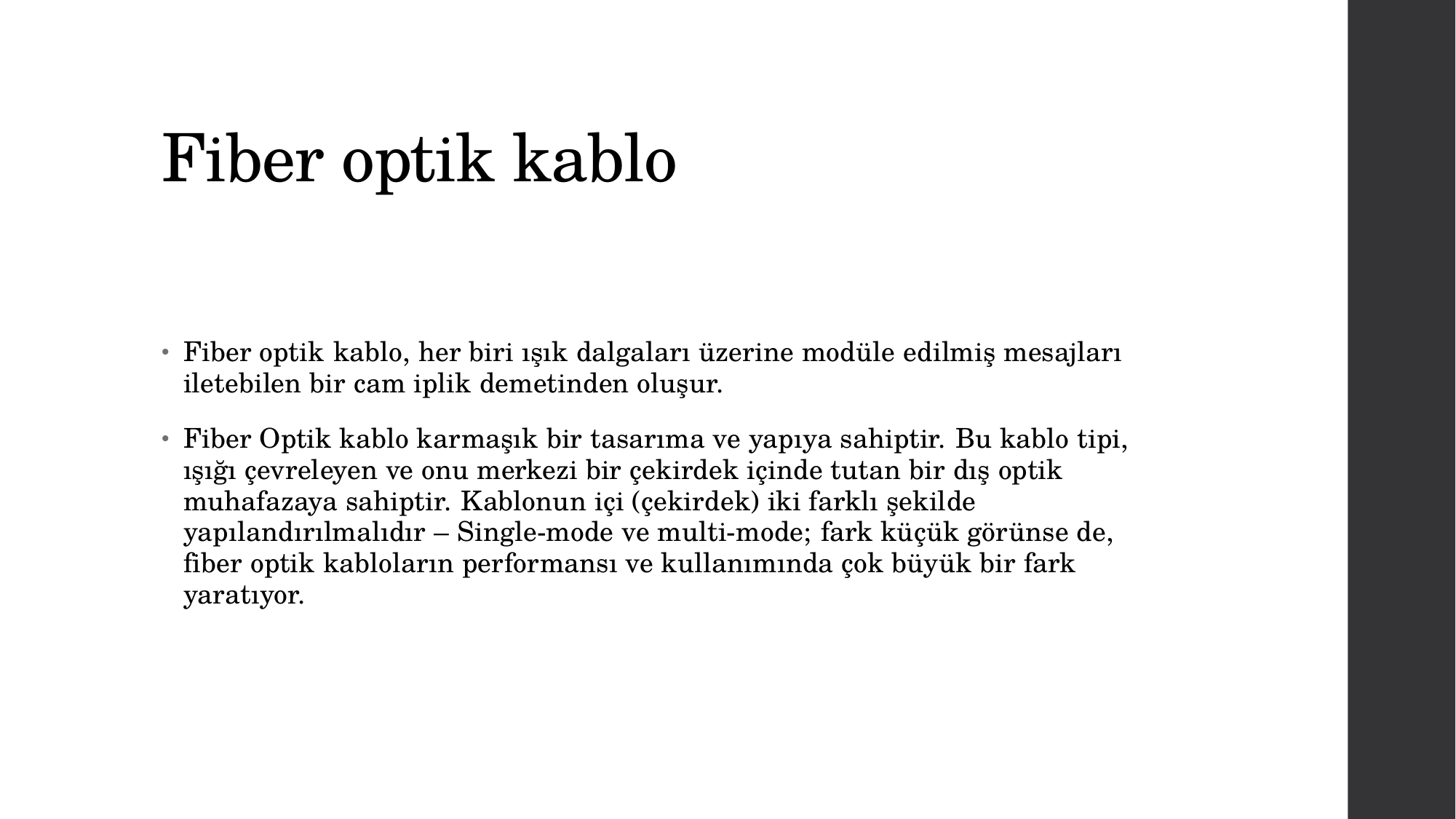

# Fiber optik kablo
Fiber optik kablo, her biri ışık dalgaları üzerine modüle edilmiş mesajları iletebilen bir cam iplik demetinden oluşur.
Fiber Optik kablo karmaşık bir tasarıma ve yapıya sahiptir. Bu kablo tipi, ışığı çevreleyen ve onu merkezi bir çekirdek içinde tutan bir dış optik muhafazaya sahiptir. Kablonun içi (çekirdek) iki farklı şekilde yapılandırılmalıdır – Single-mode ve multi-mode; fark küçük görünse de, fiber optik kabloların performansı ve kullanımında çok büyük bir fark yaratıyor.